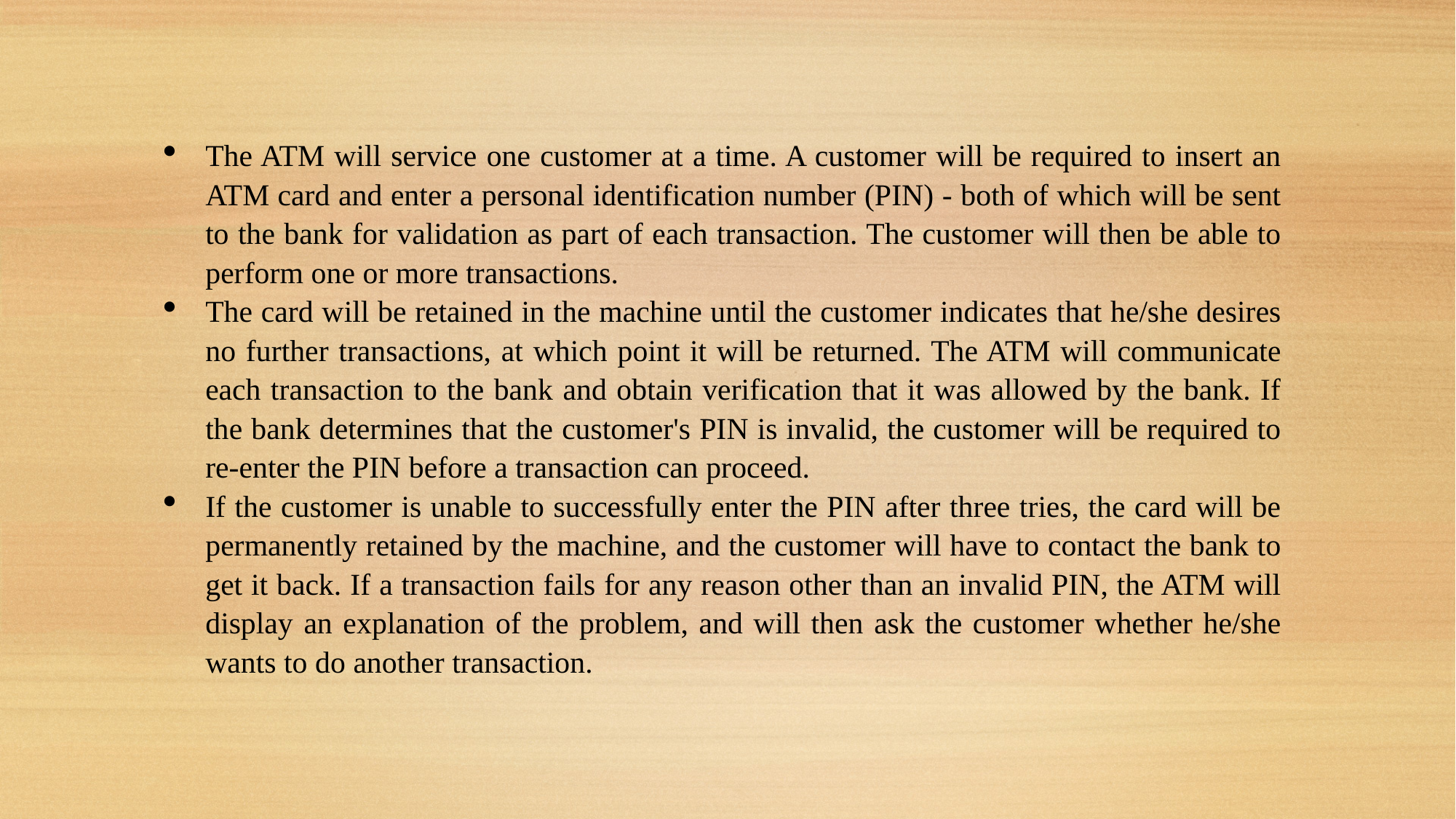

The ATM will service one customer at a time. A customer will be required to insert an ATM card and enter a personal identification number (PIN) - both of which will be sent to the bank for validation as part of each transaction. The customer will then be able to perform one or more transactions.
The card will be retained in the machine until the customer indicates that he/she desires no further transactions, at which point it will be returned. The ATM will communicate each transaction to the bank and obtain verification that it was allowed by the bank. If the bank determines that the customer's PIN is invalid, the customer will be required to re-enter the PIN before a transaction can proceed.
If the customer is unable to successfully enter the PIN after three tries, the card will be permanently retained by the machine, and the customer will have to contact the bank to get it back. If a transaction fails for any reason other than an invalid PIN, the ATM will display an explanation of the problem, and will then ask the customer whether he/she wants to do another transaction.